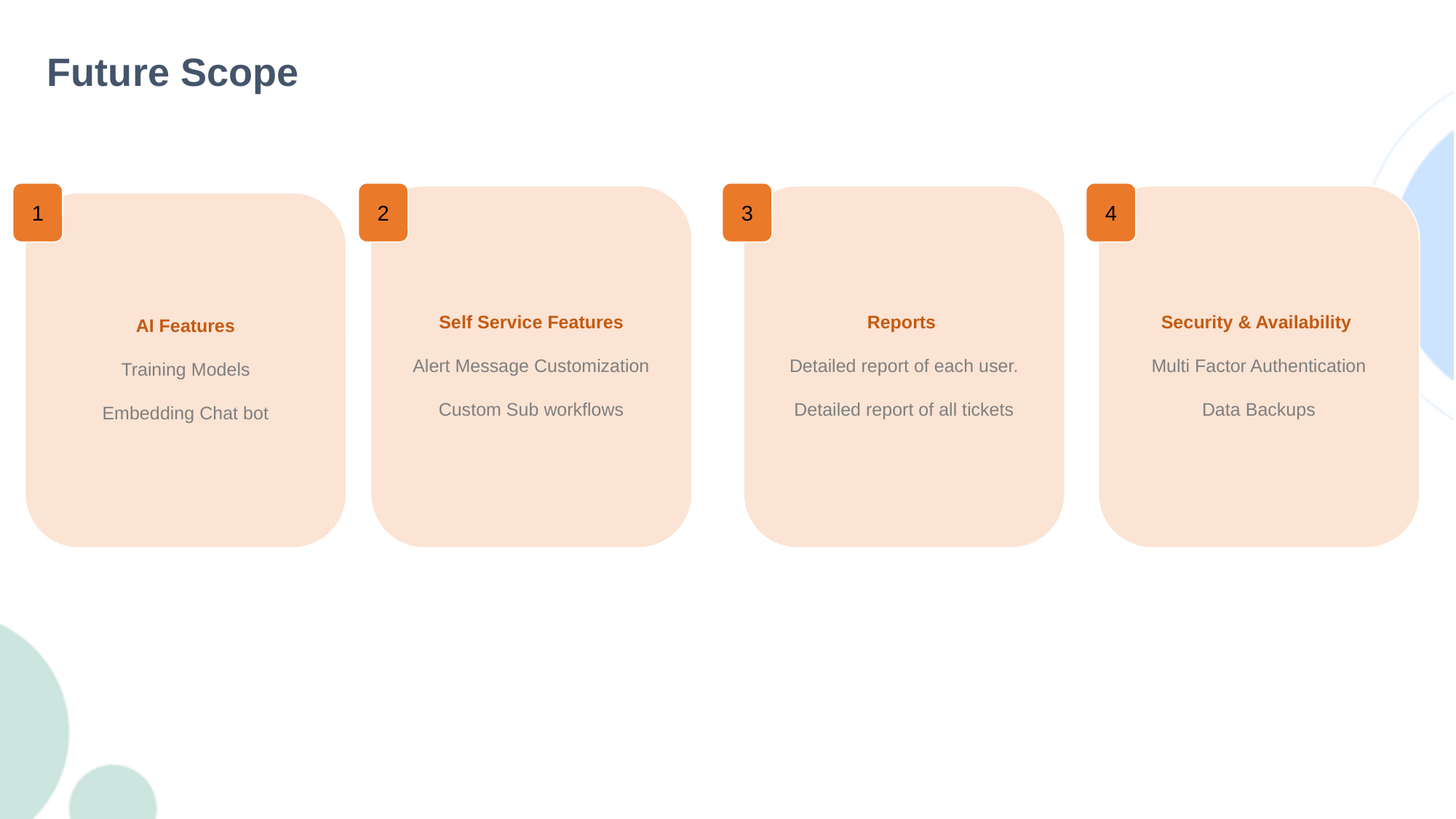

Future Scope
1
2
3
4
Self Service Features
Alert Message Customization
Custom Sub workflows

Security & Availability
Multi Factor Authentication
Data Backups

Reports
Detailed report of each user.
Detailed report of all tickets

AI Features
Training Models
Embedding Chat bot